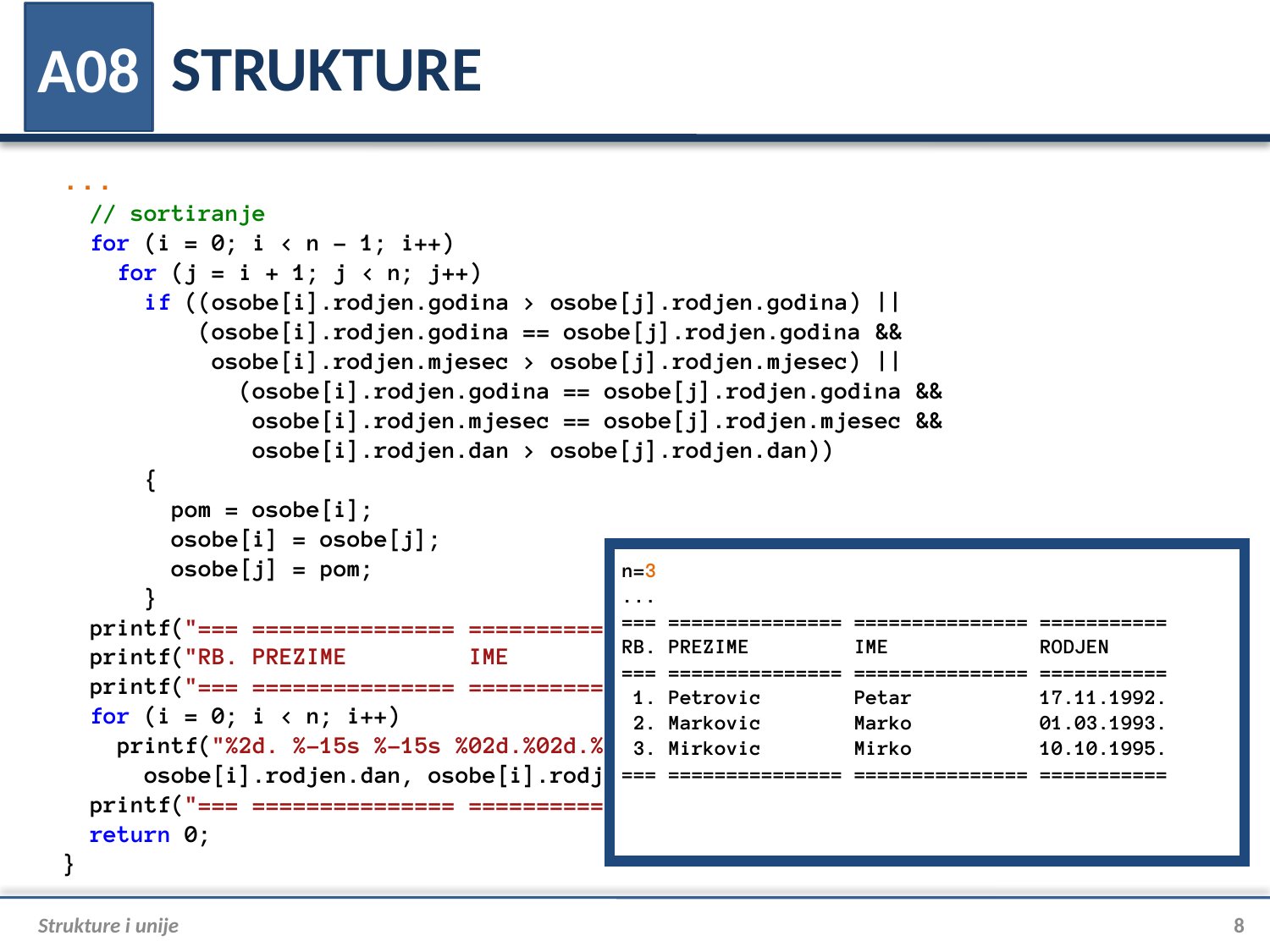

# STRUKTURE
A08
...
  // sortiranje
  for (i = 0; i < n - 1; i++)
    for (j = i + 1; j < n; j++)
      if ((osobe[i].rodjen.godina > osobe[j].rodjen.godina) ||
          (osobe[i].rodjen.godina == osobe[j].rodjen.godina &&
           osobe[i].rodjen.mjesec > osobe[j].rodjen.mjesec) ||
             (osobe[i].rodjen.godina == osobe[j].rodjen.godina &&
              osobe[i].rodjen.mjesec == osobe[j].rodjen.mjesec &&
              osobe[i].rodjen.dan > osobe[j].rodjen.dan))
      {
        pom = osobe[i];
        osobe[i] = osobe[j];
        osobe[j] = pom;
      }
  printf("=== =============== =============== ===========\n");
  printf("RB. PREZIME         IME             RODJEN\n");
  printf("=== =============== =============== ===========\n");
  for (i = 0; i < n; i++)
    printf("%2d. %-15s %-15s %02d.%02d.%d.\n", i + 1, osobe[i].prezime, osobe[i].ime,
      osobe[i].rodjen.dan, osobe[i].rodjen.mjesec, osobe[i].rodjen.godina);
  printf("=== =============== =============== ===========");
  return 0;
}
n=3
...
=== =============== =============== ===========
RB. PREZIME         IME             RODJEN
=== =============== =============== ===========
 1. Petrovic        Petar           17.11.1992.
 2. Markovic        Marko           01.03.1993.
 3. Mirkovic        Mirko           10.10.1995.
=== =============== =============== ===========
Strukture i unije
8